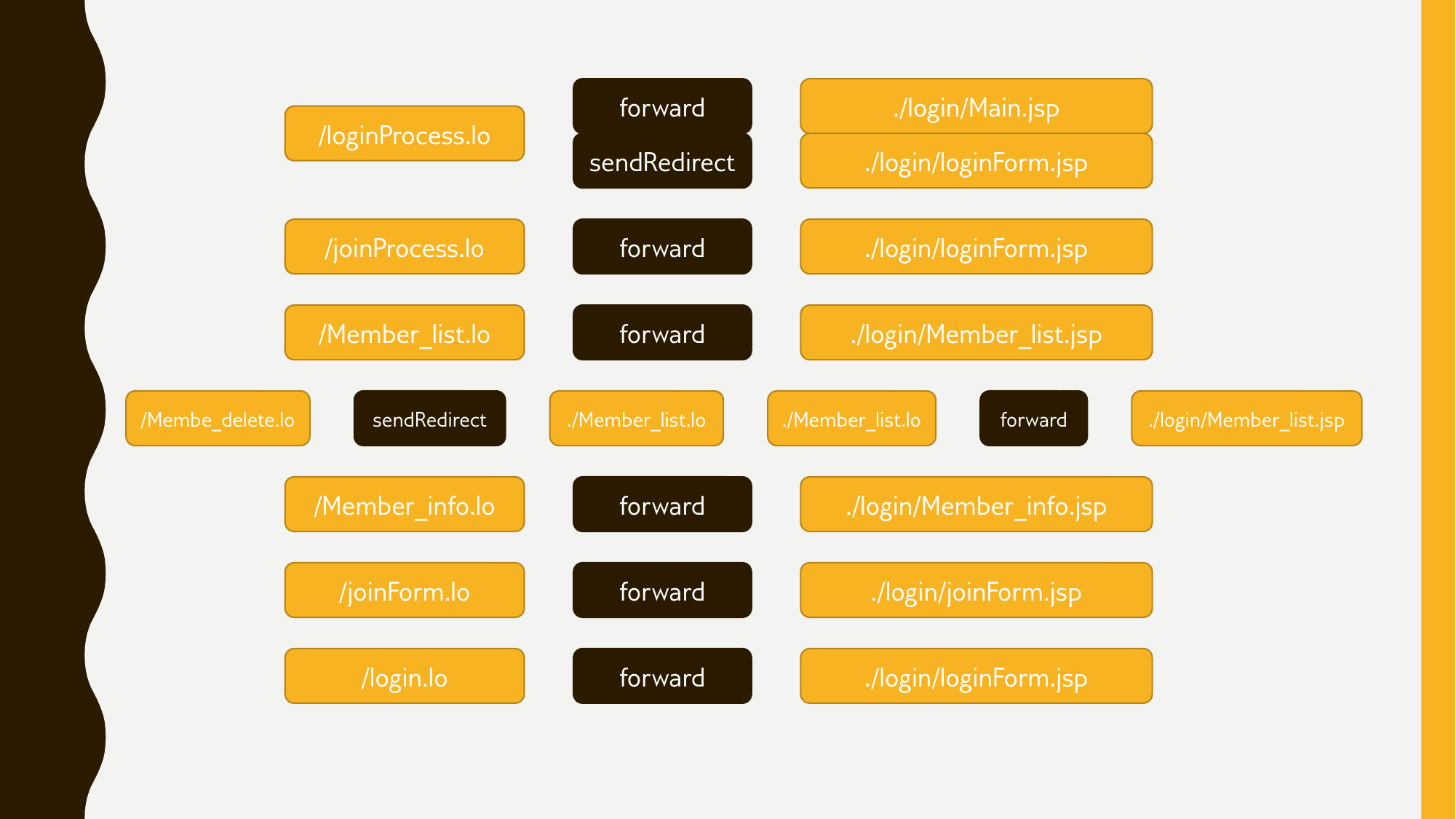

forward
./login/Main.jsp
/loginProcess.lo
sendRedirect
./login/loginForm.jsp
/joinProcess.lo
forward
./login/loginForm.jsp
/Member_list.lo
forward
./login/Member_list.jsp
/Membe_delete.lo
sendRedirect
./Member_list.lo
./Member_list.lo
forward
./login/Member_list.jsp
/Member_info.lo
forward
./login/Member_info.jsp
/joinForm.lo
forward
./login/joinForm.jsp
/login.lo
forward
./login/loginForm.jsp